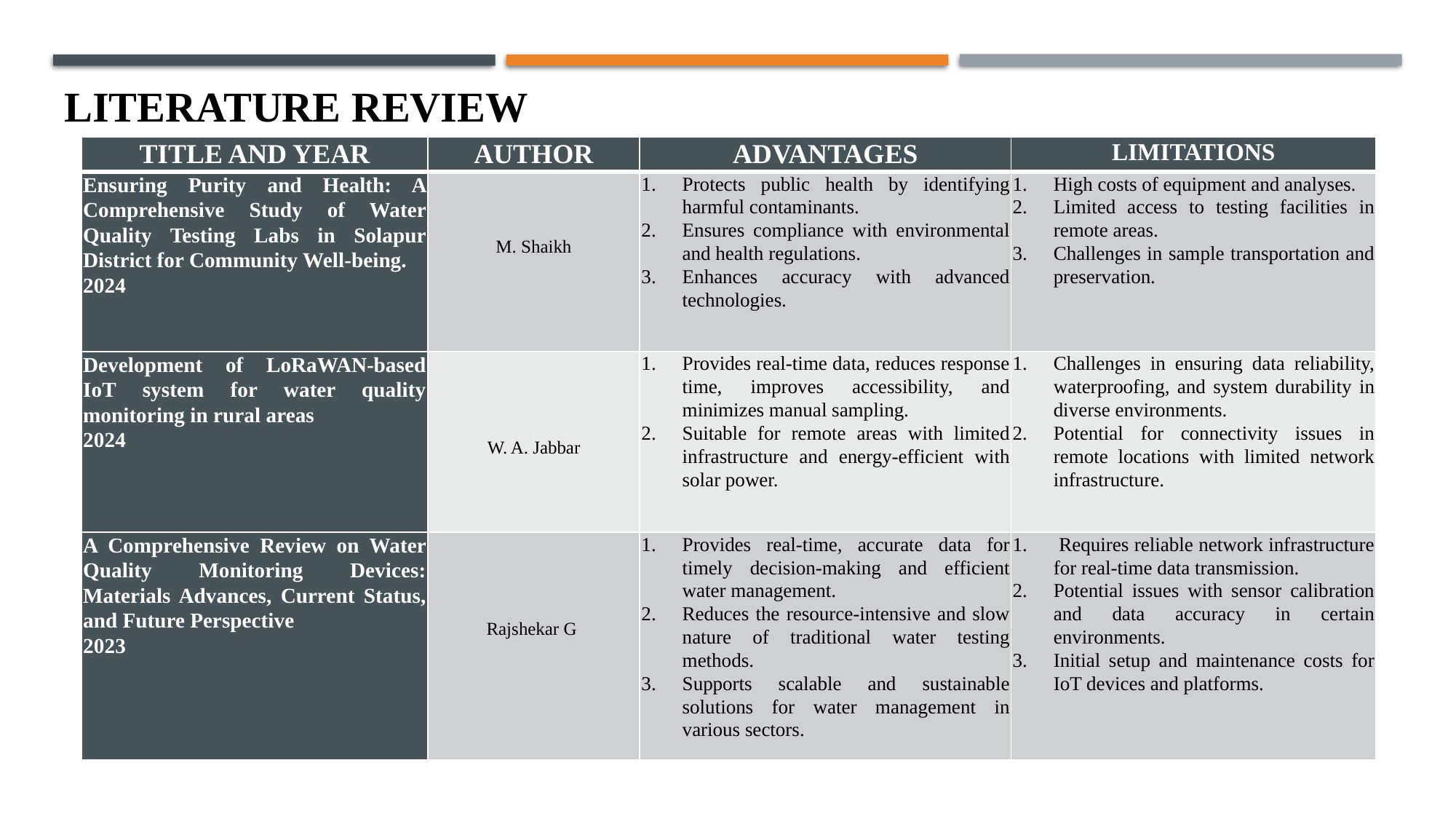

LITERATURE REVIEW
| TITLE AND YEAR | AUTHOR | ADVANTAGES | LIMITATIONS |
| --- | --- | --- | --- |
| Ensuring Purity and Health: A Comprehensive Study of Water Quality Testing Labs in Solapur District for Community Well-being. 2024 | M. Shaikh | Protects public health by identifying harmful contaminants. Ensures compliance with environmental and health regulations. Enhances accuracy with advanced technologies. | High costs of equipment and analyses. Limited access to testing facilities in remote areas. Challenges in sample transportation and preservation. |
| Development of LoRaWAN-based IoT system for water quality monitoring in rural areas 2024 | W. A. Jabbar | Provides real-time data, reduces response time, improves accessibility, and minimizes manual sampling. Suitable for remote areas with limited infrastructure and energy-efficient with solar power. | Challenges in ensuring data reliability, waterproofing, and system durability in diverse environments. Potential for connectivity issues in remote locations with limited network infrastructure. |
| A Comprehensive Review on Water Quality Monitoring Devices: Materials Advances, Current Status, and Future Perspective 2023 | Rajshekar G | Provides real-time, accurate data for timely decision-making and efficient water management. Reduces the resource-intensive and slow nature of traditional water testing methods. Supports scalable and sustainable solutions for water management in various sectors. | Requires reliable network infrastructure for real-time data transmission. Potential issues with sensor calibration and data accuracy in certain environments. Initial setup and maintenance costs for IoT devices and platforms. |